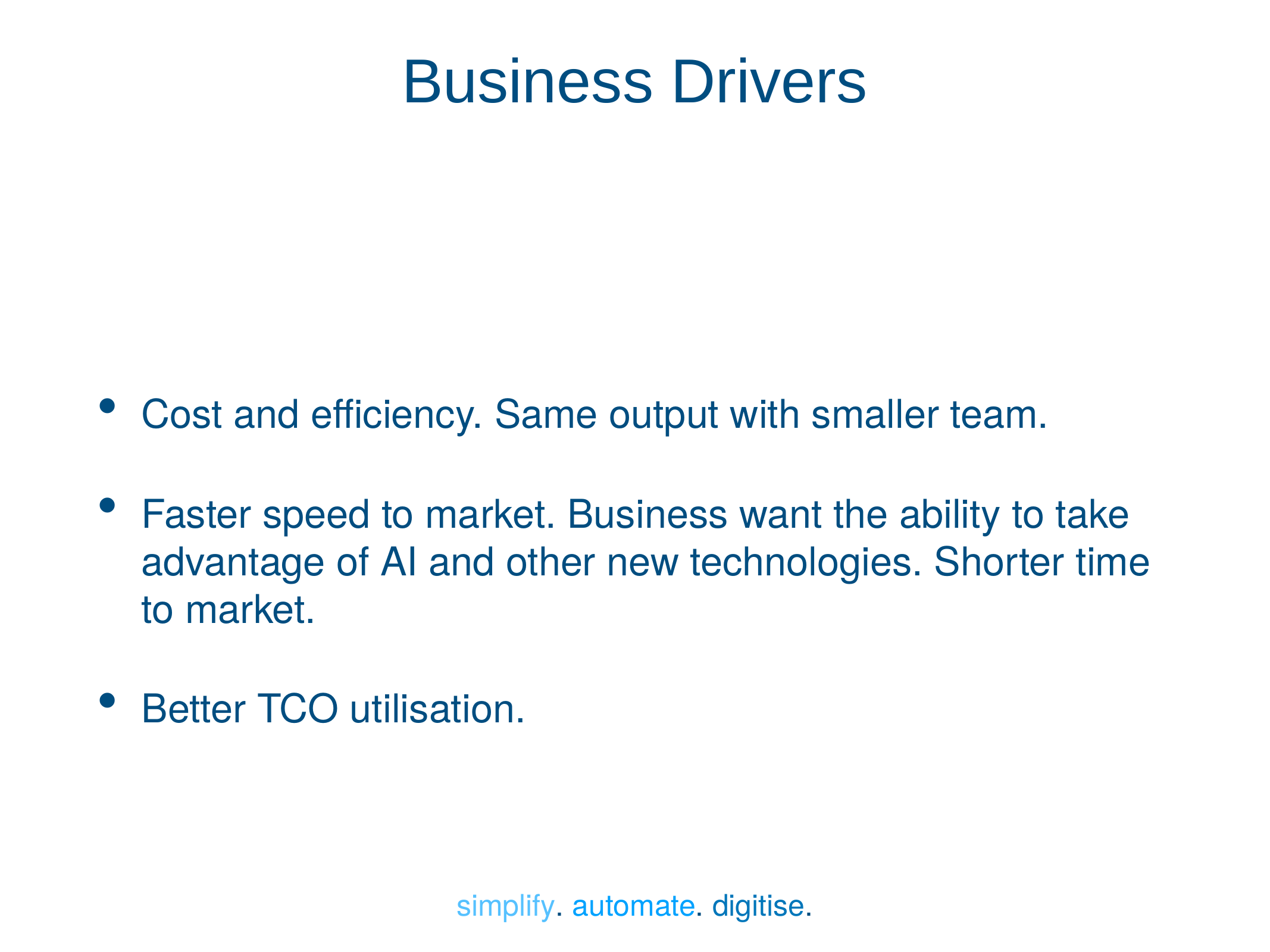

# Business Drivers
Cost and efficiency. Same output with smaller team.
Faster speed to market. Business want the ability to take advantage of AI and other new technologies. Shorter time to market.
Better TCO utilisation.